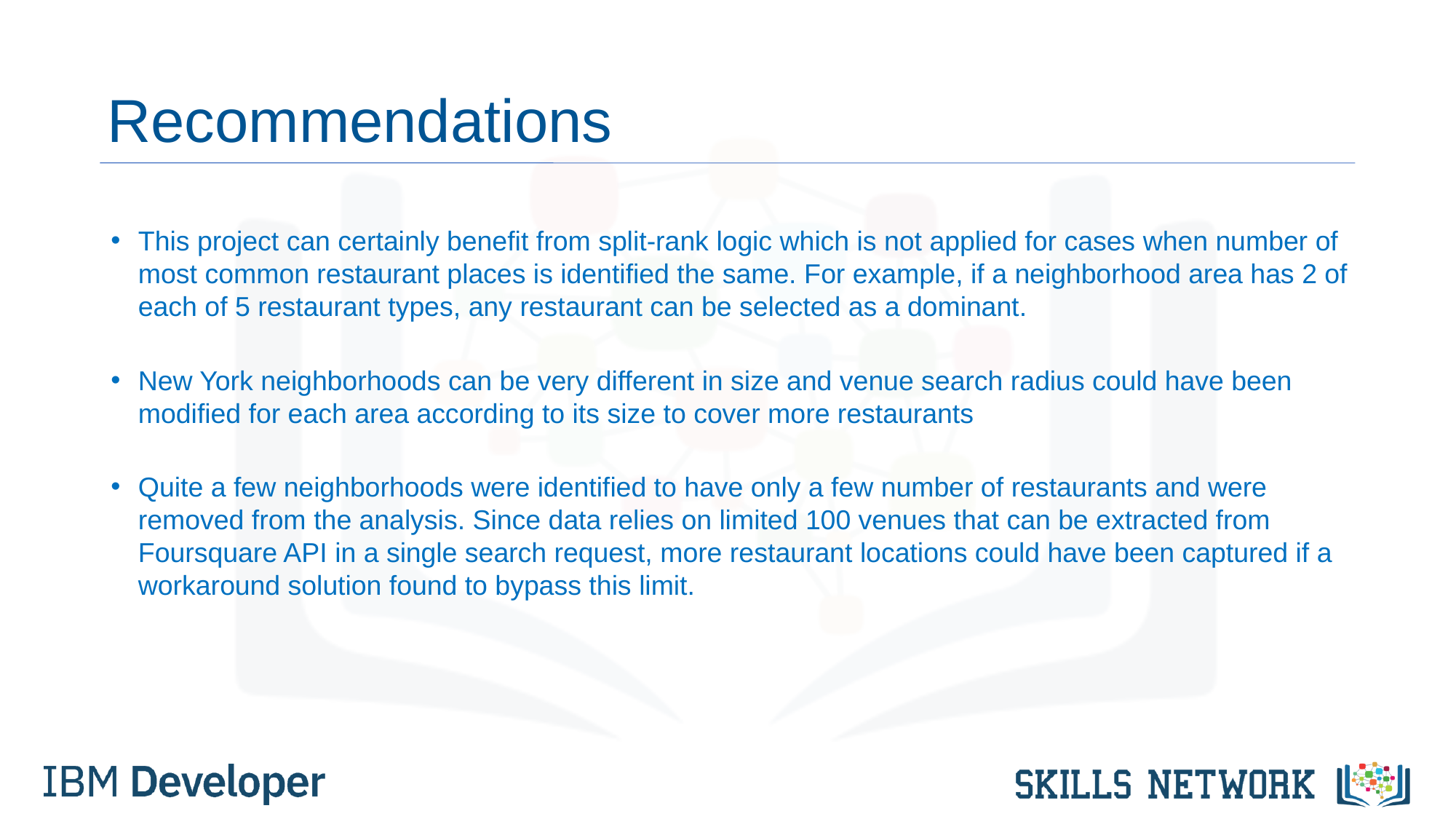

# Recommendations
This project can certainly benefit from split-rank logic which is not applied for cases when number of most common restaurant places is identified the same. For example, if a neighborhood area has 2 of each of 5 restaurant types, any restaurant can be selected as a dominant.

New York neighborhoods can be very different in size and venue search radius could have been modified for each area according to its size to cover more restaurants

Quite a few neighborhoods were identified to have only a few number of restaurants and were removed from the analysis. Since data relies on limited 100 venues that can be extracted from Foursquare API in a single search request, more restaurant locations could have been captured if a workaround solution found to bypass this limit.